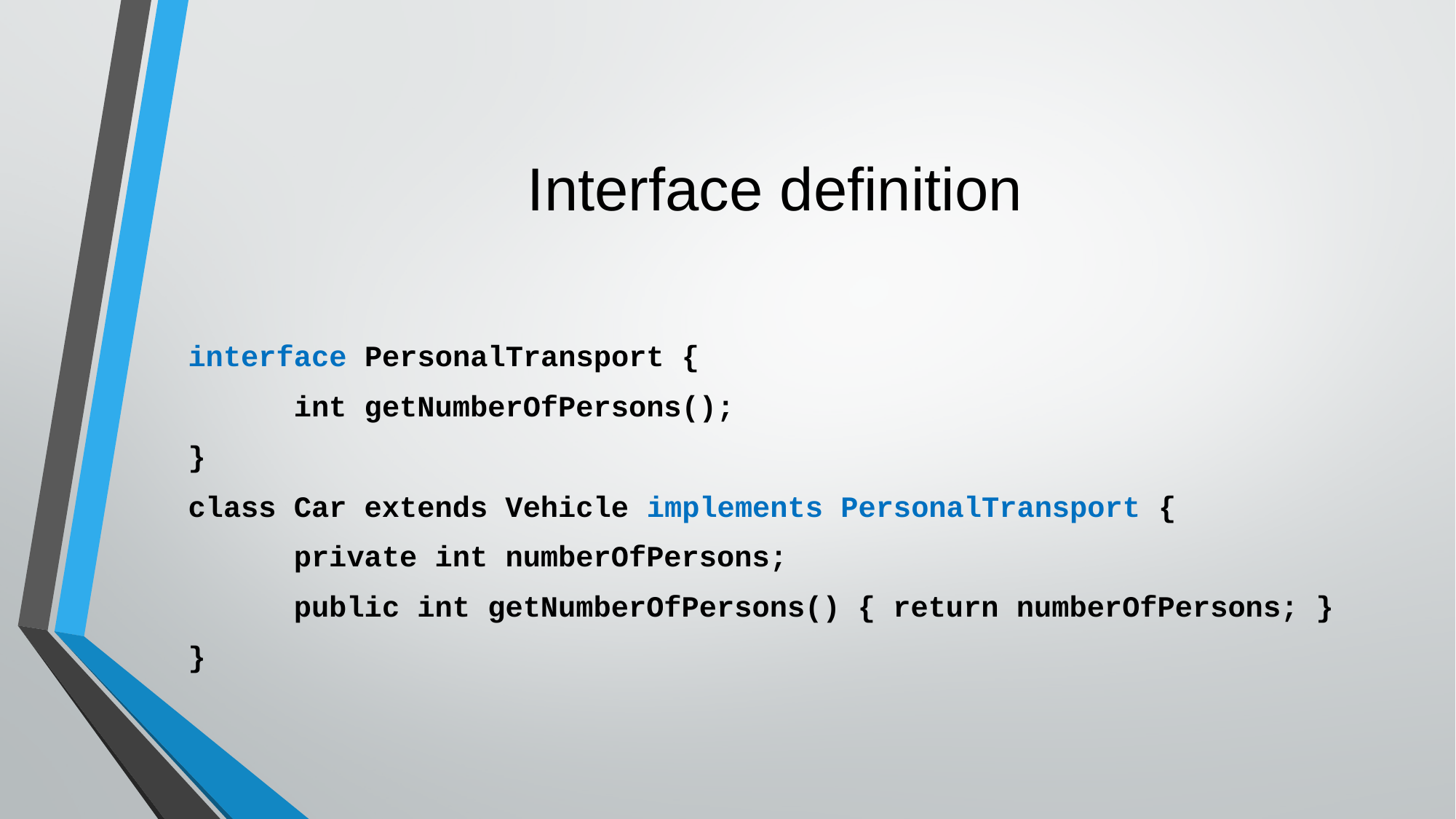

# Interface definition
interface PersonalTransport {
	int getNumberOfPersons();
}
class Car extends Vehicle implements PersonalTransport {
	private int numberOfPersons;
	public int getNumberOfPersons() { return numberOfPersons; }
}